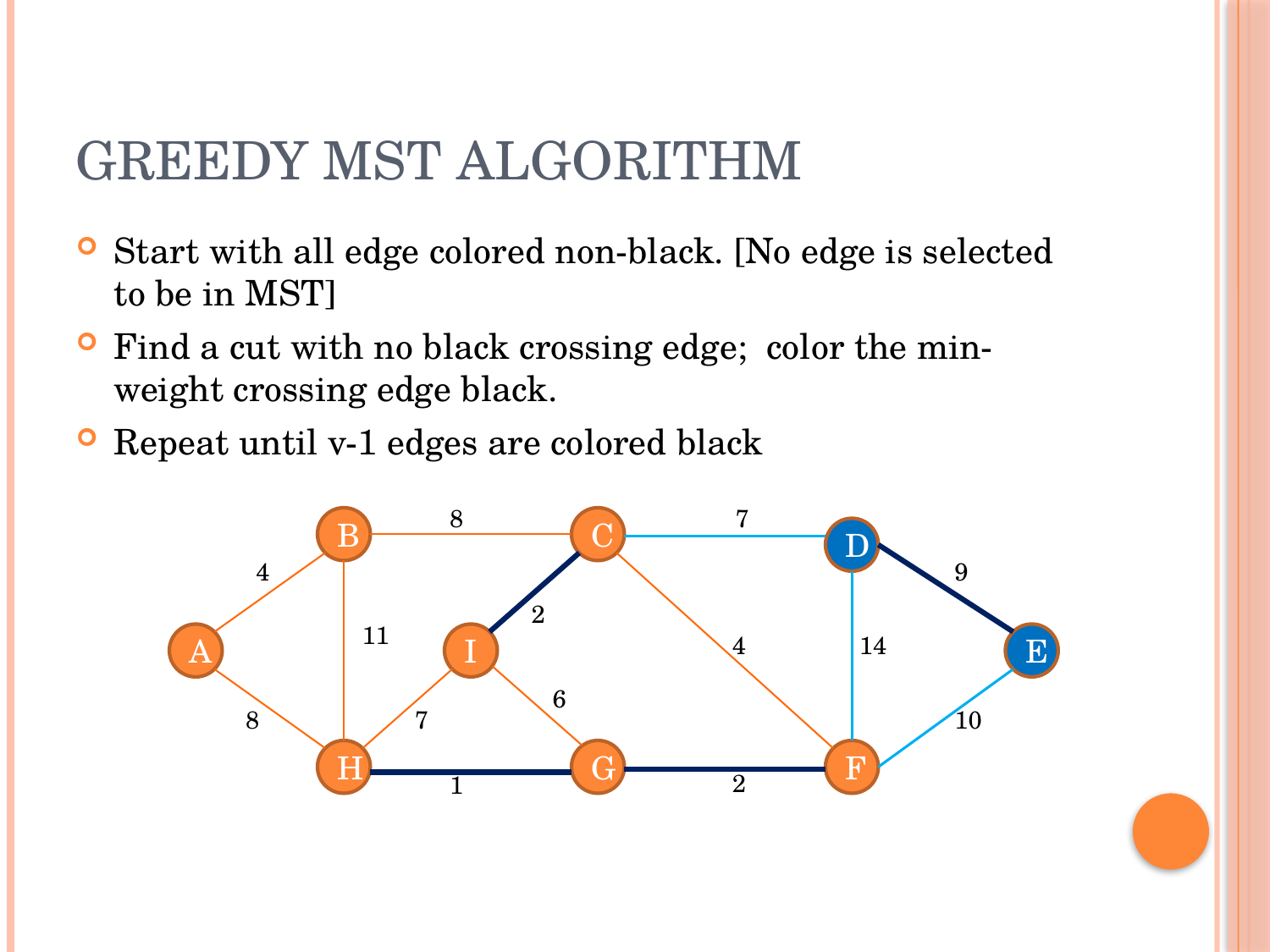

# Greedy MST Algorithm
Start with all edge colored non-black. [No edge is selected to be in MST]
Find a cut with no black crossing edge;  color the min-weight crossing edge black.
Repeat until v-1 edges are colored black

8
7
B
C
D
4
9
2
11
4
14
A
I
E
6
8
7
10
H
G
F
2
1